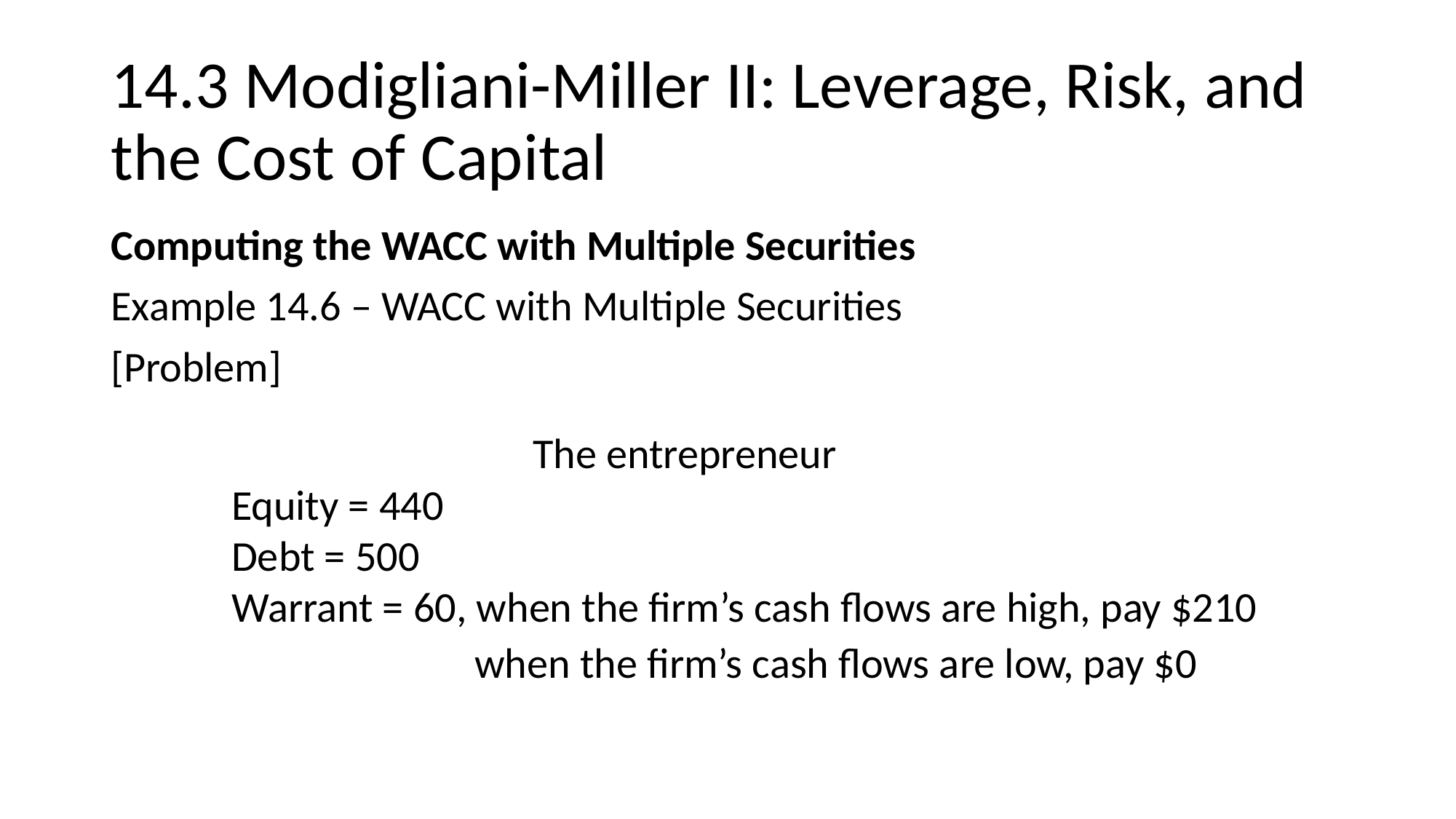

# 14.3 Modigliani-Miller II: Leverage, Risk, and the Cost of Capital
Computing the WACC with Multiple Securities
Example 14.6 – WACC with Multiple Securities
[Problem]

The entrepreneur
Equity = 440
Debt = 500
Warrant = 60, when the firm’s cash flows are high, pay $210
when the firm’s cash flows are low, pay $0